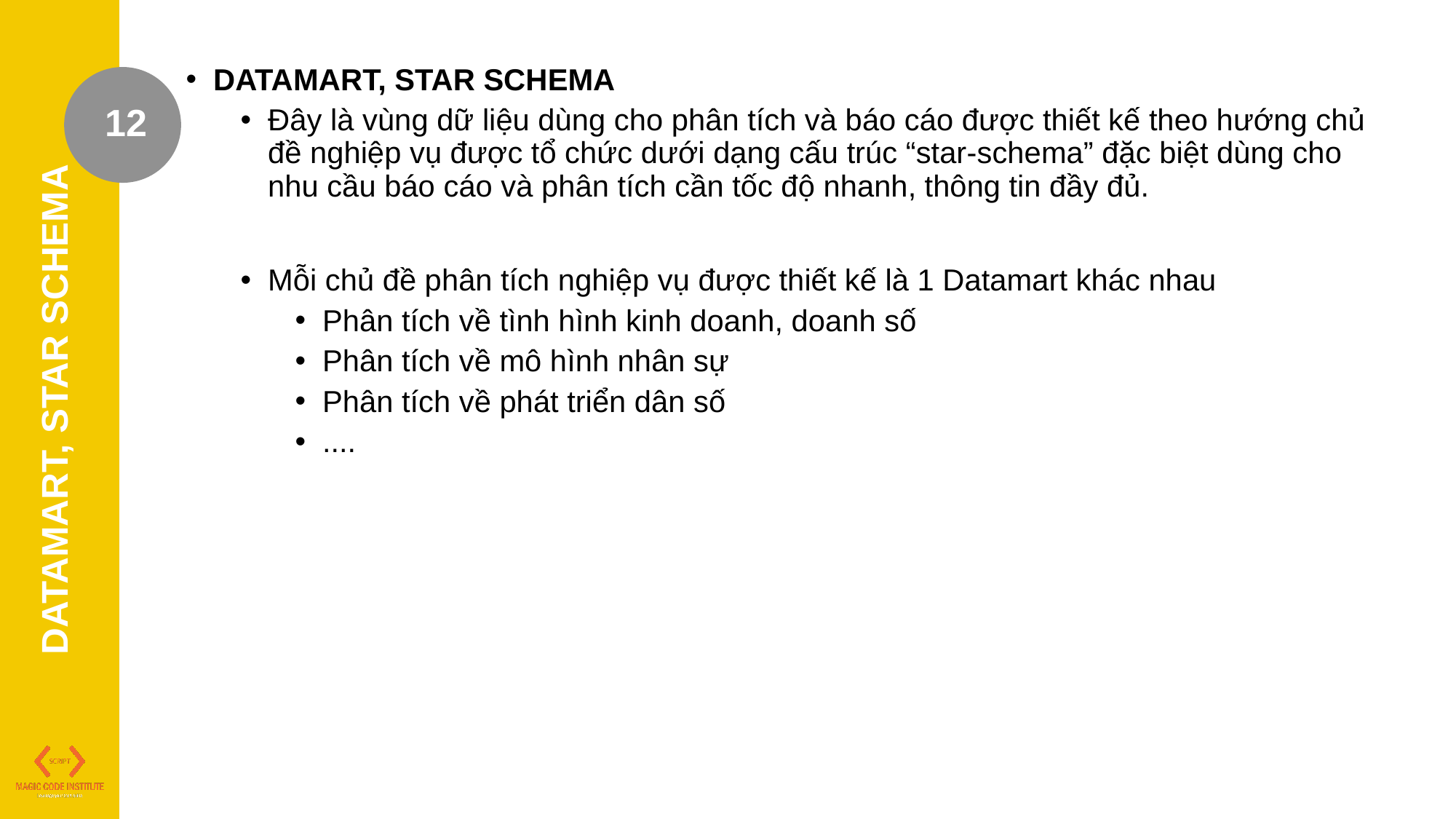

DATAMART, STAR SCHEMA
Đây là vùng dữ liệu dùng cho phân tích và báo cáo được thiết kế theo hướng chủ đề nghiệp vụ được tổ chức dưới dạng cấu trúc “star-schema” đặc biệt dùng cho nhu cầu báo cáo và phân tích cần tốc độ nhanh, thông tin đầy đủ.

Mỗi chủ đề phân tích nghiệp vụ được thiết kế là 1 Datamart khác nhau
Phân tích về tình hình kinh doanh, doanh số
Phân tích về mô hình nhân sự
Phân tích về phát triển dân số
....

12
DATAMART, STAR SCHEMA